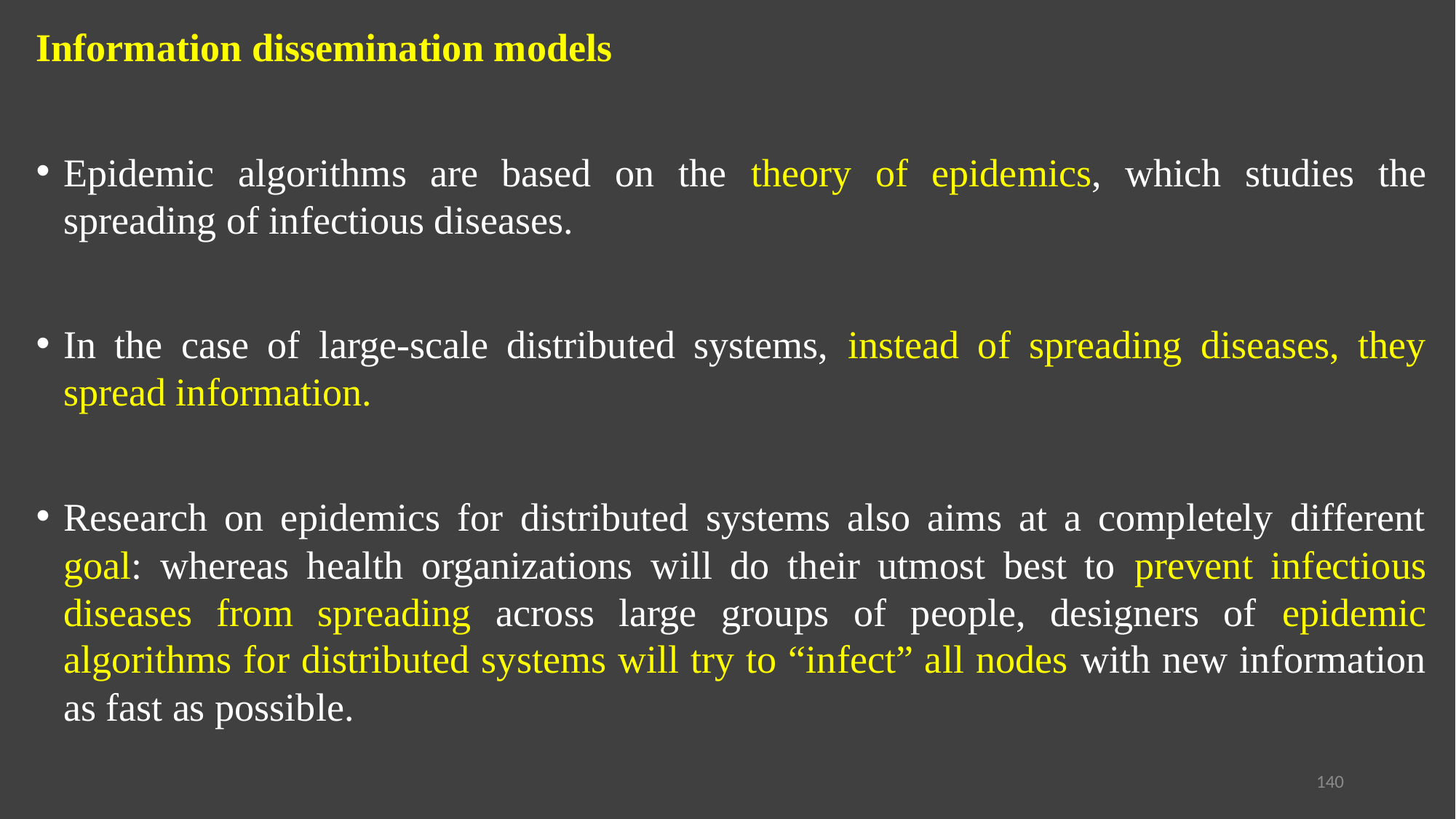

Information dissemination models

Epidemic algorithms are based on the theory of epidemics, which studies the spreading of infectious diseases.

In the case of large-scale distributed systems, instead of spreading diseases, they spread information.

Research on epidemics for distributed systems also aims at a completely different goal: whereas health organizations will do their utmost best to prevent infectious diseases from spreading across large groups of people, designers of epidemic algorithms for distributed systems will try to “infect” all nodes with new information as fast as possible.
140